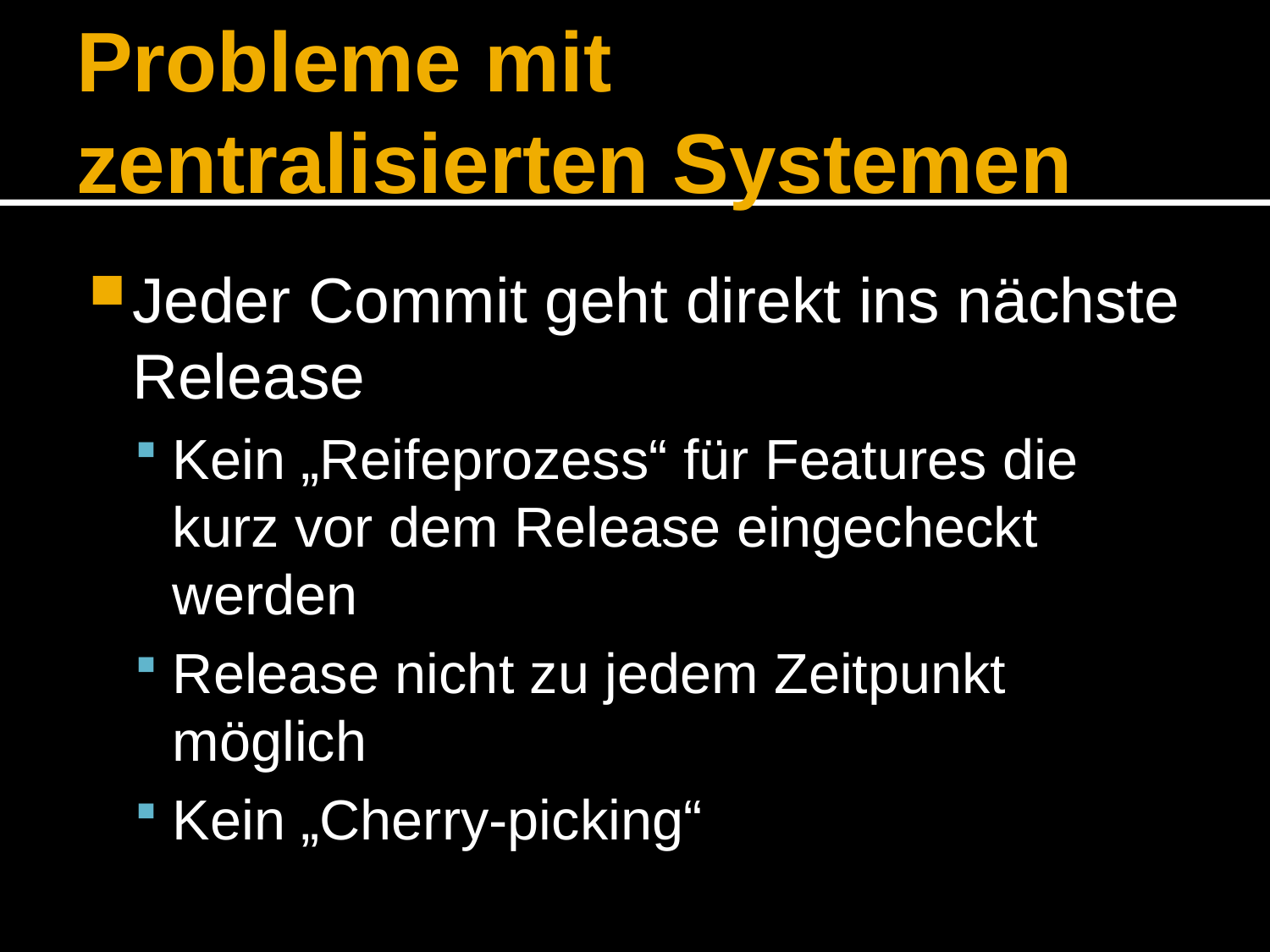

# Probleme mit zentralisierten Systemen
Jeder Commit geht direkt ins nächste Release
Kein „Reifeprozess“ für Features die kurz vor dem Release eingecheckt werden
Release nicht zu jedem Zeitpunkt möglich
Kein „Cherry-picking“